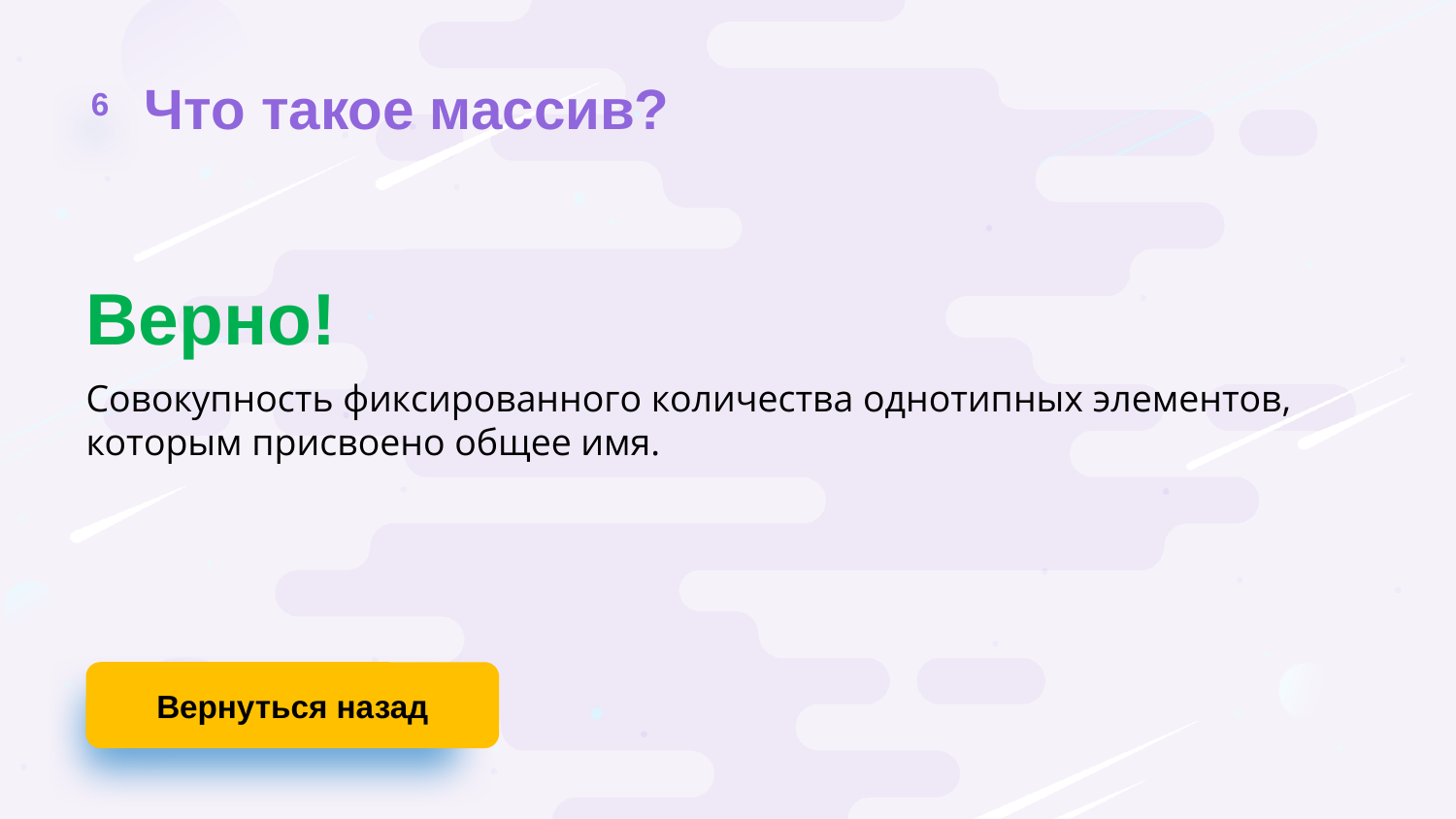

6
Что такое массив?
Верно!
Совокупность фиксированного количества однотипных элементов, которым присвоено общее имя.
Вернуться назад